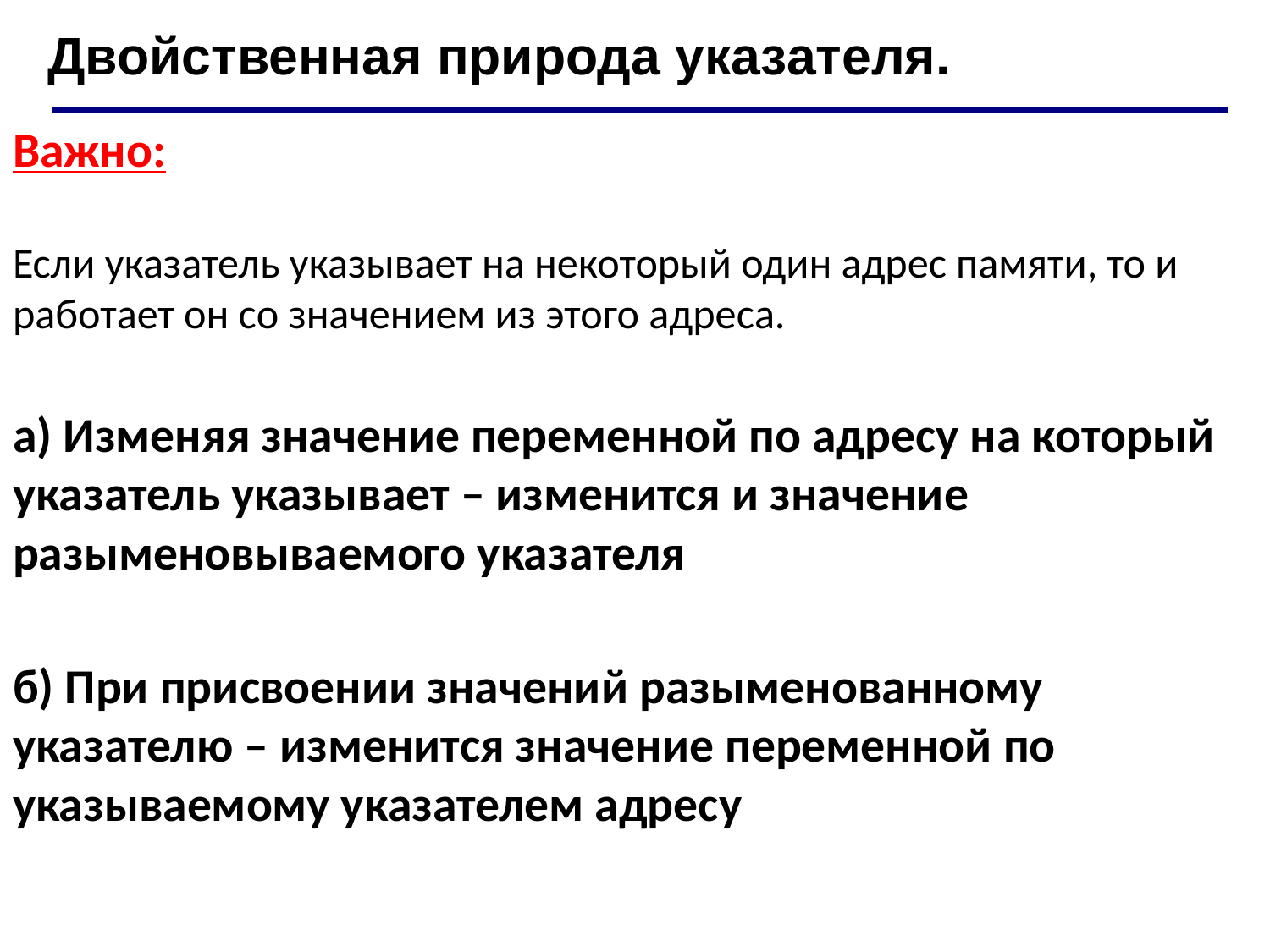

Двойственная природа указателя.
Важно:
Если указатель указывает на некоторый один адрес памяти, то и работает он со значением из этого адреса.

а) Изменяя значение переменной по адресу на который указатель указывает – изменится и значение разыменовываемого указателя

б) При присвоении значений разыменованному указателю – изменится значение переменной по указываемому указателем адресу